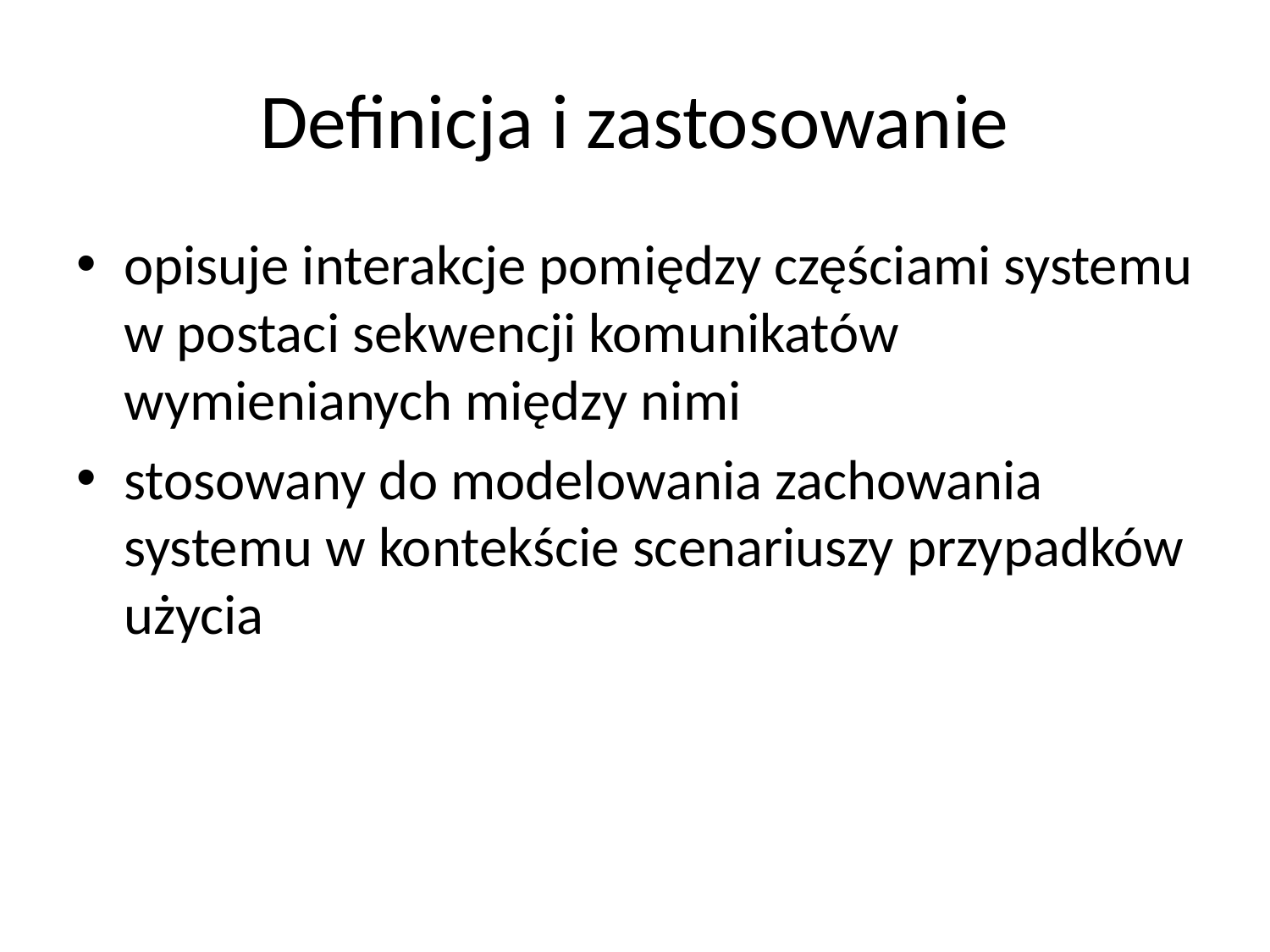

# Definicja i zastosowanie
opisuje interakcje pomiędzy częściami systemu w postaci sekwencji komunikatów wymienianych między nimi
stosowany do modelowania zachowania systemu w kontekście scenariuszy przypadków użycia